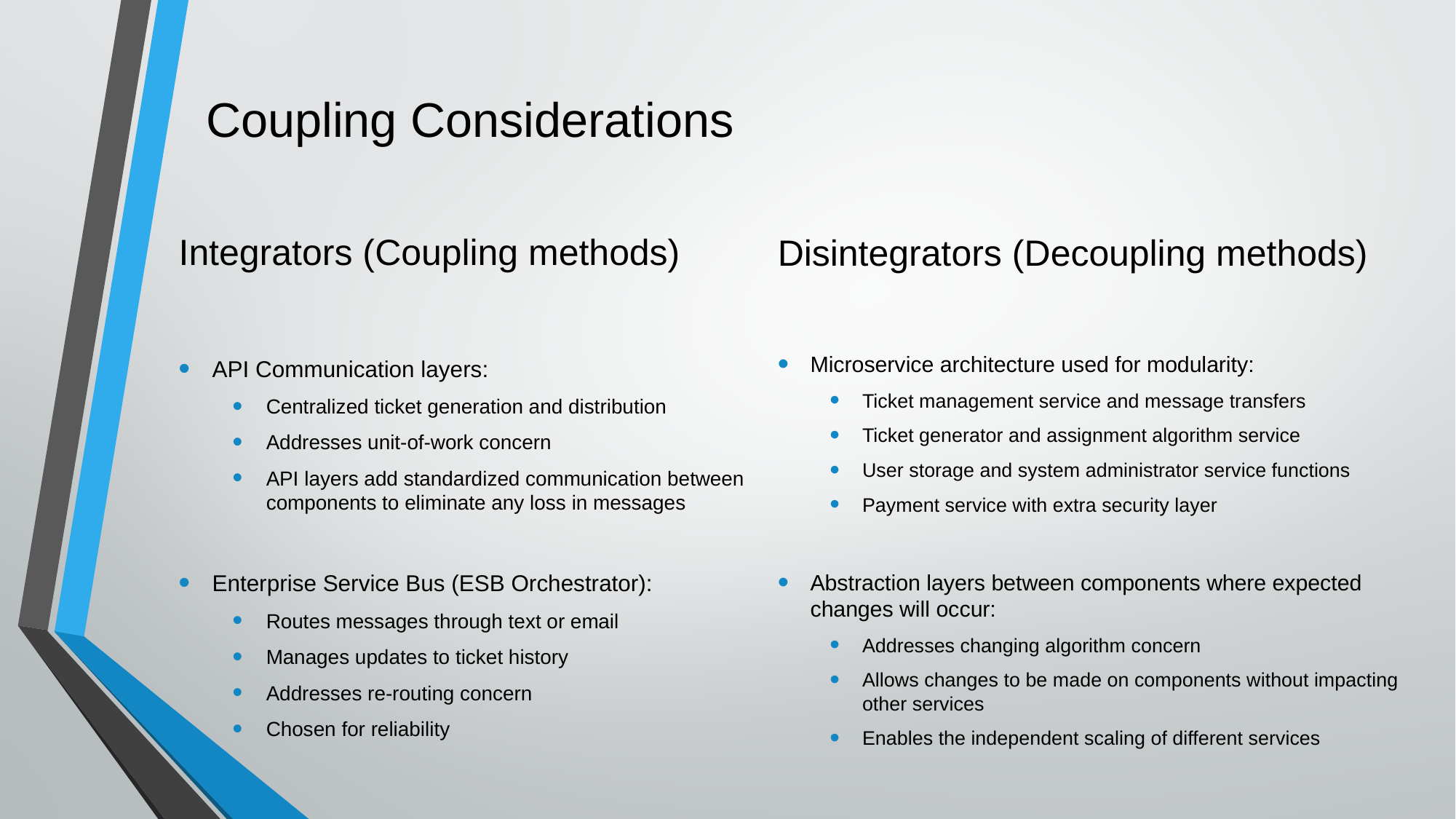

Coupling Considerations
Disintegrators (Decoupling methods)
Integrators (Coupling methods)
Microservice architecture used for modularity:
Ticket management service and message transfers
Ticket generator and assignment algorithm service
User storage and system administrator service functions
Payment service with extra security layer

Abstraction layers between components where expected changes will occur:
Addresses changing algorithm concern
Allows changes to be made on components without impacting other services
Enables the independent scaling of different services
API Communication layers:
Centralized ticket generation and distribution
Addresses unit-of-work concern
API layers add standardized communication between components to eliminate any loss in messages

Enterprise Service Bus (ESB Orchestrator):
Routes messages through text or email
Manages updates to ticket history
Addresses re-routing concern
Chosen for reliability